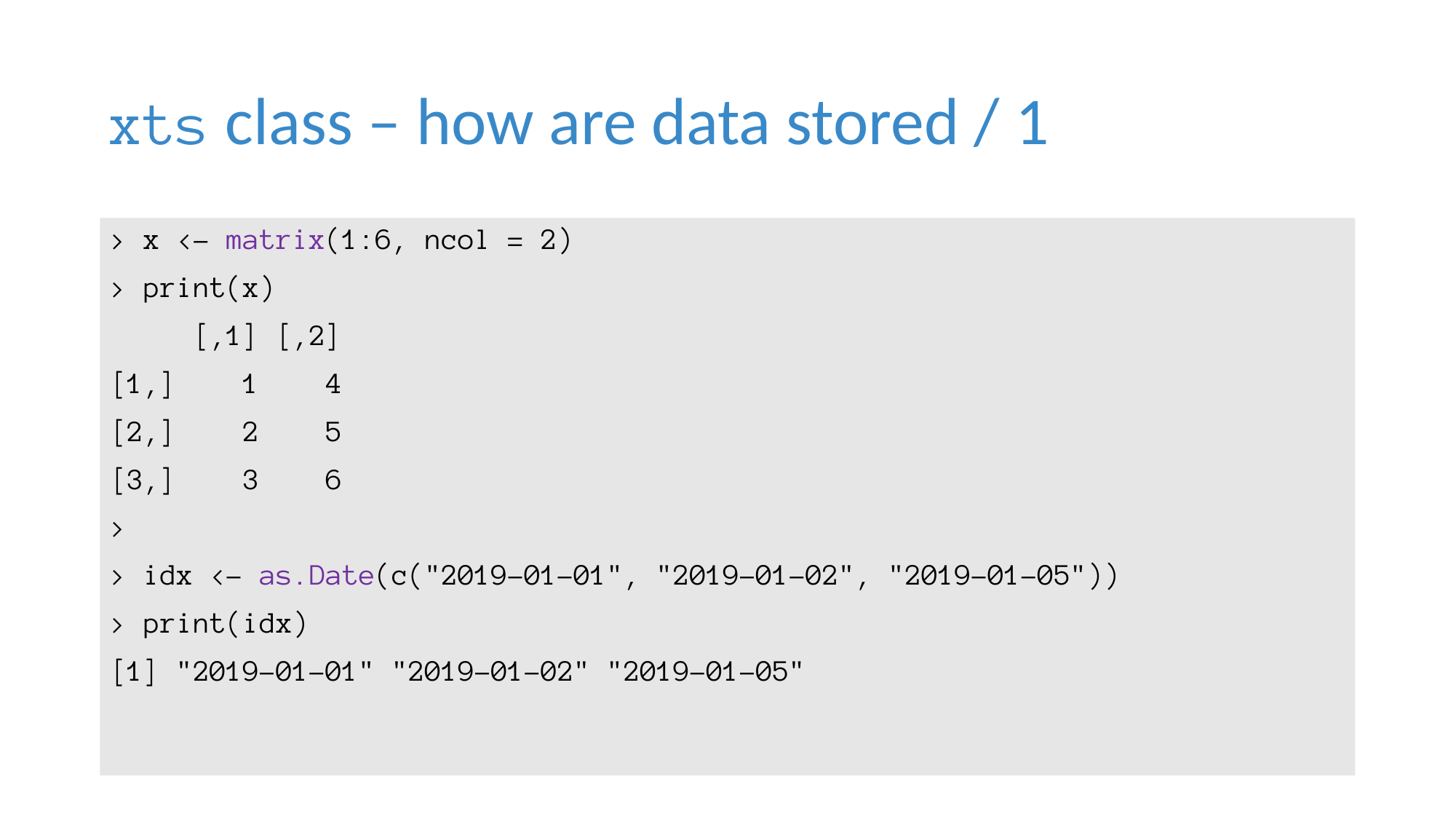

# xts class – how are data stored / 1
> x <- matrix(1:6, ncol = 2)
> print(x)
     [,1] [,2]
[1,]    1    4
[2,]    2    5
[3,]    3    6
>
> idx <- as.Date(c("2019-01-01", "2019-01-02", "2019-01-05"))
> print(idx)
[1] "2019-01-01" "2019-01-02" "2019-01-05"